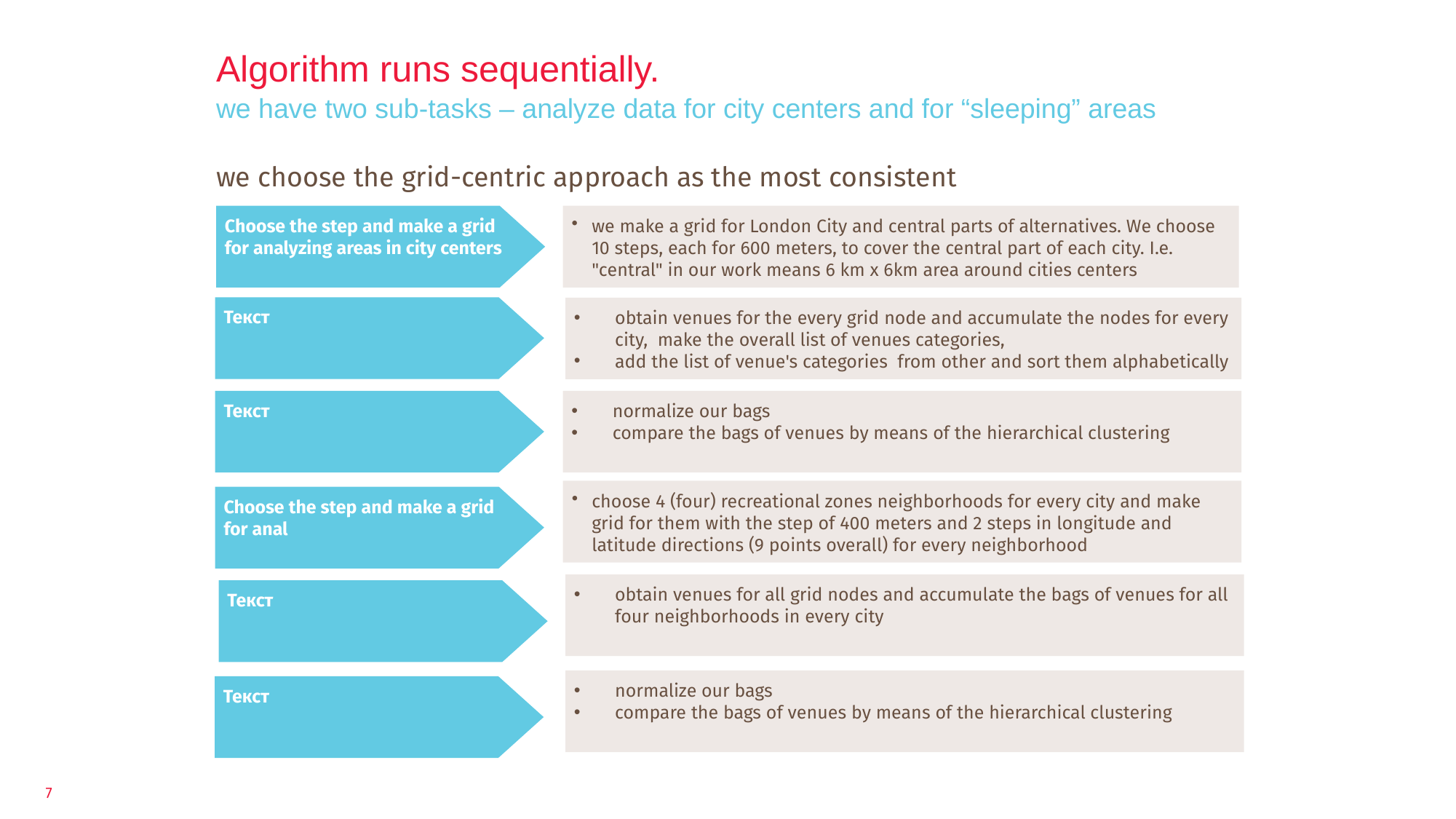

Algorithm runs sequentially.
we have two sub-tasks – analyze data for city centers and for “sleeping” areas
we choose the grid-centric approach as the most consistent
Choose the step and make a grid for analyzing areas in city centers
we make a grid for London City and central parts of alternatives. We choose 10 steps, each for 600 meters, to cover the central part of each city. I.e. "central" in our work means 6 km x 6km area around cities centers
Текст
obtain venues for the every grid node and accumulate the nodes for every city,  make the overall list of venues categories,
add the list of venue's categories  from other and sort them alphabetically
Текст
normalize our bags
compare the bags of venues by means of the hierarchical clustering
choose 4 (four) recreational zones neighborhoods for every city and make grid for them with the step of 400 meters and 2 steps in longitude and latitude directions (9 points overall) for every neighborhood
Choose the step and make a grid for anal
obtain venues for all grid nodes and accumulate the bags of venues for all four neighborhoods in every city
Текст
normalize our bags
compare the bags of venues by means of the hierarchical clustering
Текст
Текст
Текст
Текст
Текст